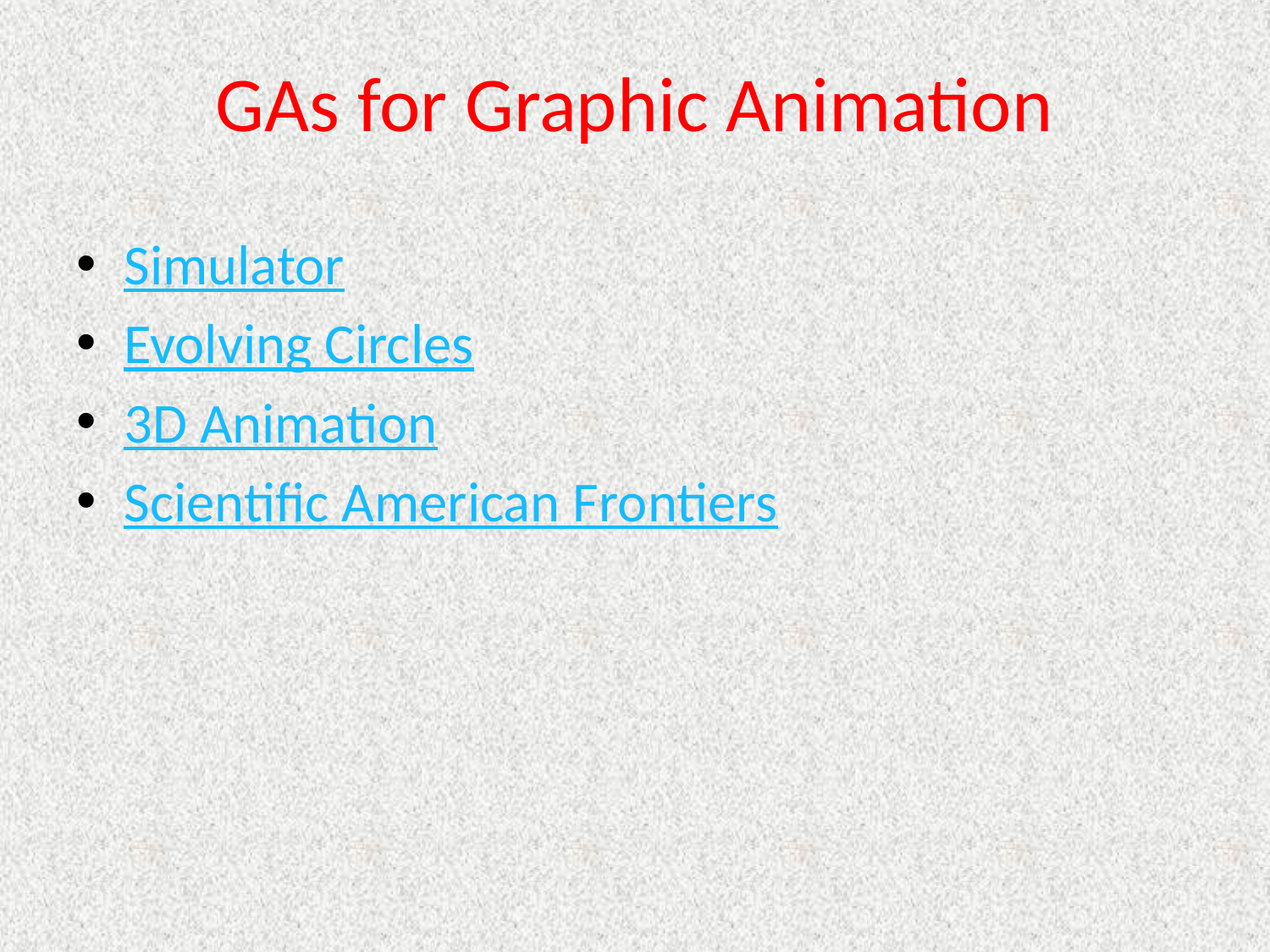

# GAs for Graphic Animation
Simulator
Evolving Circles
3D Animation
Scientific American Frontiers